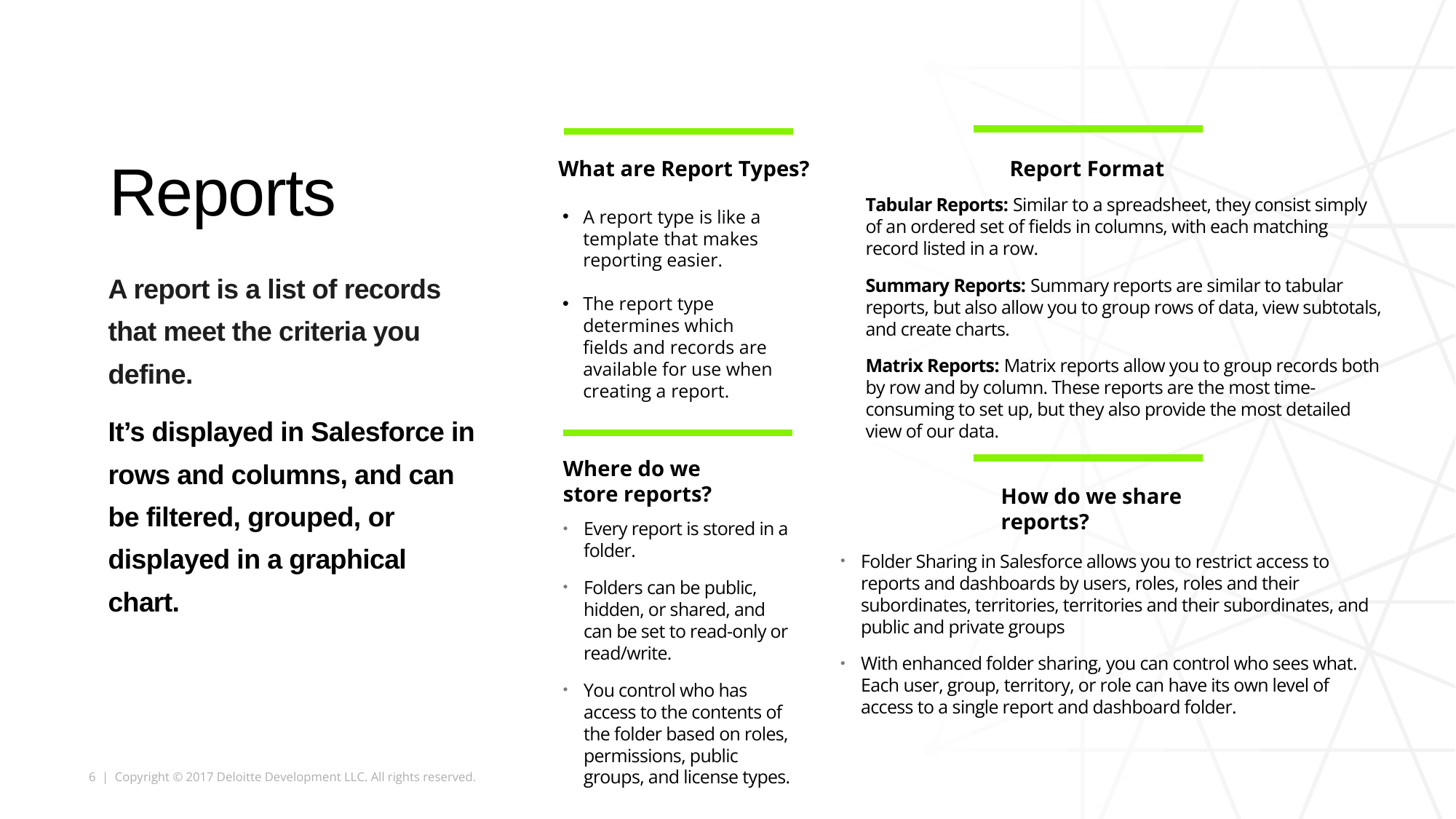

What are Report Types?
Report Format
# Reports
Tabular Reports: Similar to a spreadsheet, they consist simply of an ordered set of fields in columns, with each matching record listed in a row.
Summary Reports: Summary reports are similar to tabular reports, but also allow you to group rows of data, view subtotals, and create charts.
Matrix Reports: Matrix reports allow you to group records both by row and by column. These reports are the most time-consuming to set up, but they also provide the most detailed view of our data.

A report type is like a template that makes reporting easier.

The report type determines which fields and records are available for use when creating a report.

A report is a list of records that meet the criteria you define.
It’s displayed in Salesforce in rows and columns, and can be filtered, grouped, or displayed in a graphical chart.
Where do we store reports?
How do we share reports?
Every report is stored in a folder.
Folders can be public, hidden, or shared, and can be set to read-only or read/write.
You control who has access to the contents of the folder based on roles, permissions, public groups, and license types.
Folder Sharing in Salesforce allows you to restrict access to reports and dashboards by users, roles, roles and their subordinates, territories, territories and their subordinates, and public and private groups
With enhanced folder sharing, you can control who sees what. Each user, group, territory, or role can have its own level of access to a single report and dashboard folder.